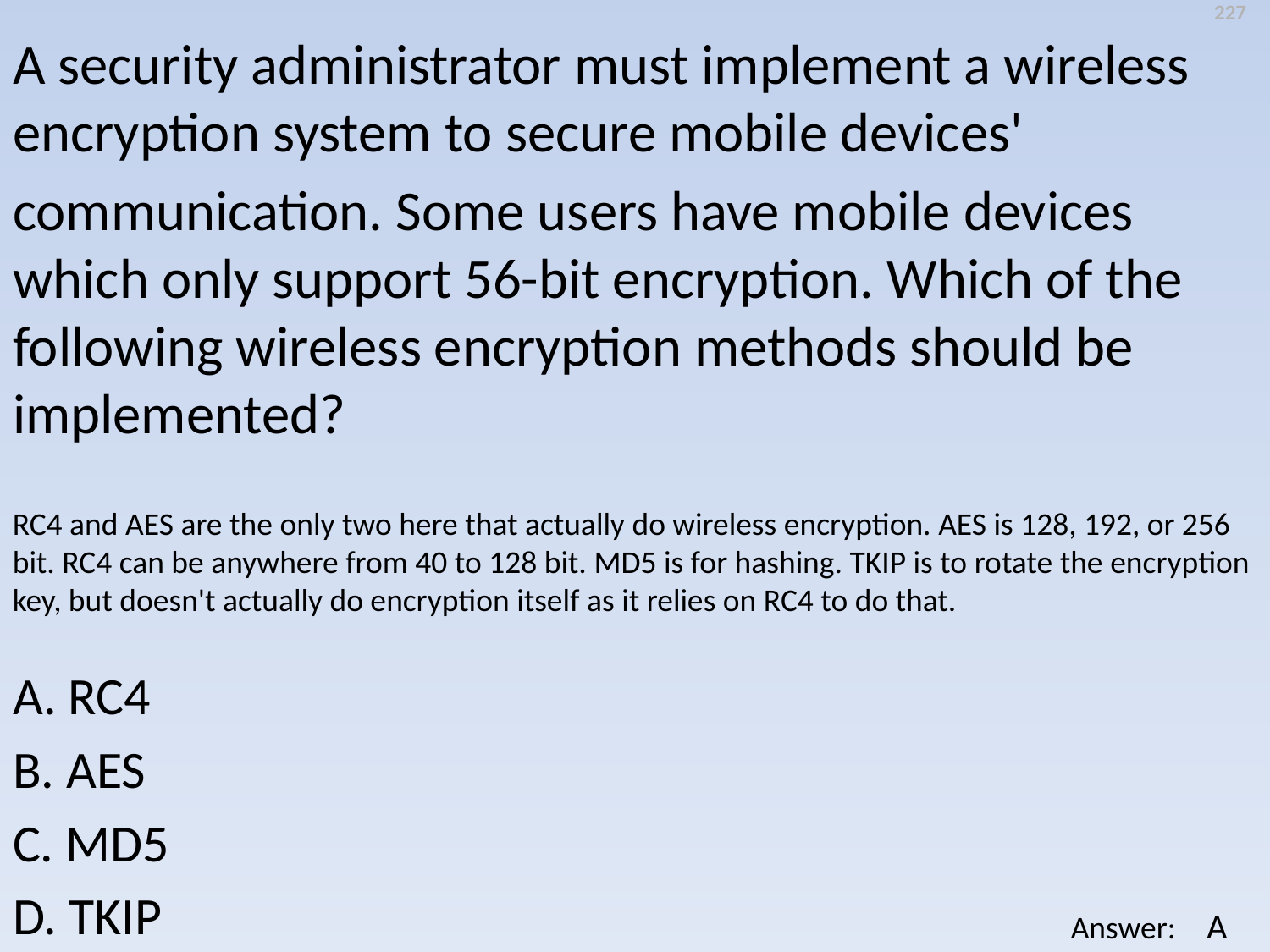

227
A security administrator must implement a wireless encryption system to secure mobile devices'
communication. Some users have mobile devices which only support 56-bit encryption. Which of the following wireless encryption methods should be implemented?
RC4 and AES are the only two here that actually do wireless encryption. AES is 128, 192, or 256 bit. RC4 can be anywhere from 40 to 128 bit. MD5 is for hashing. TKIP is to rotate the encryption key, but doesn't actually do encryption itself as it relies on RC4 to do that.
A. RC4
B. AES
C. MD5
D. TKIP
A